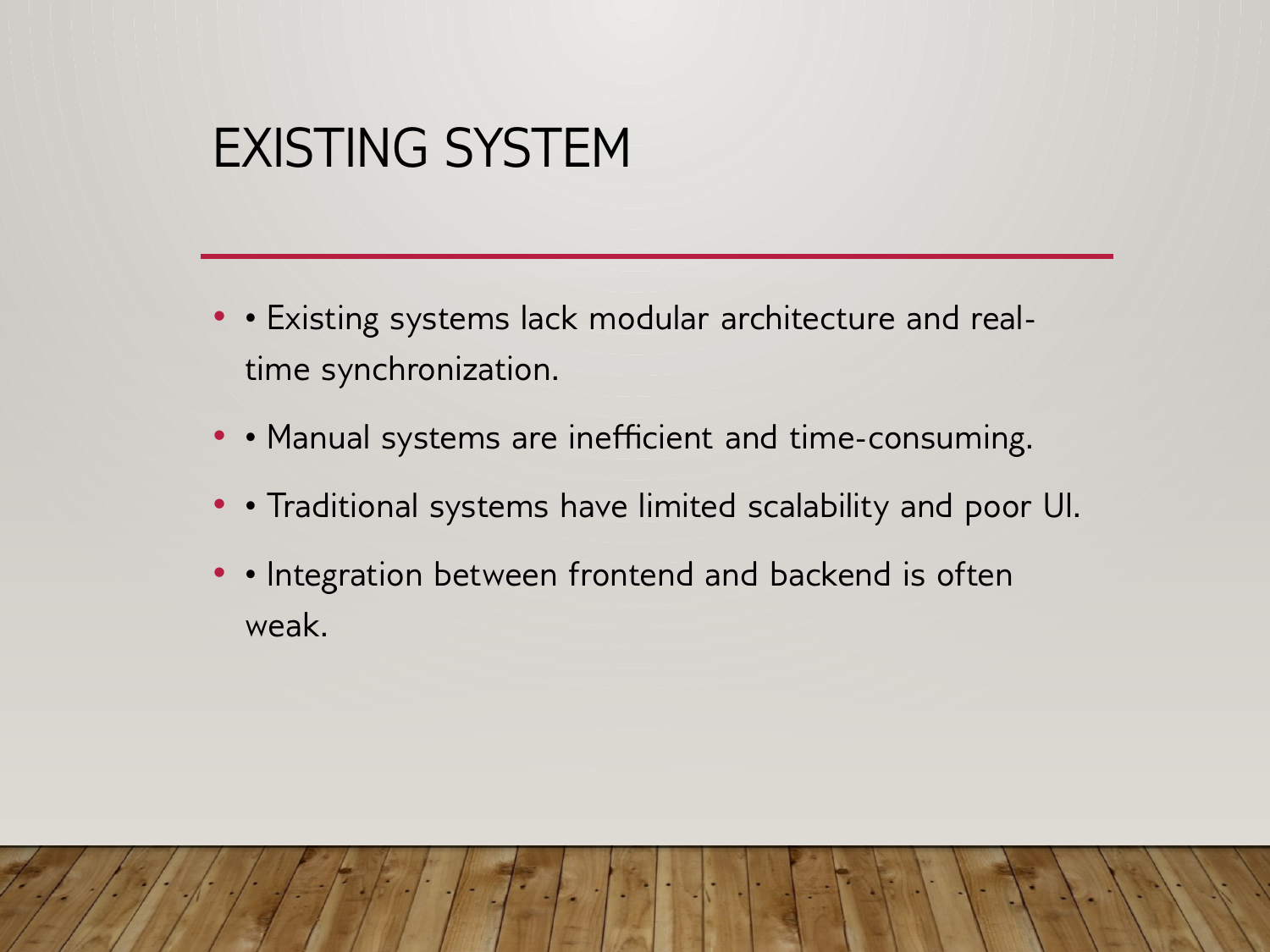

# Existing System
• Existing systems lack modular architecture and real-time synchronization.
• Manual systems are inefficient and time-consuming.
• Traditional systems have limited scalability and poor UI.
• Integration between frontend and backend is often weak.